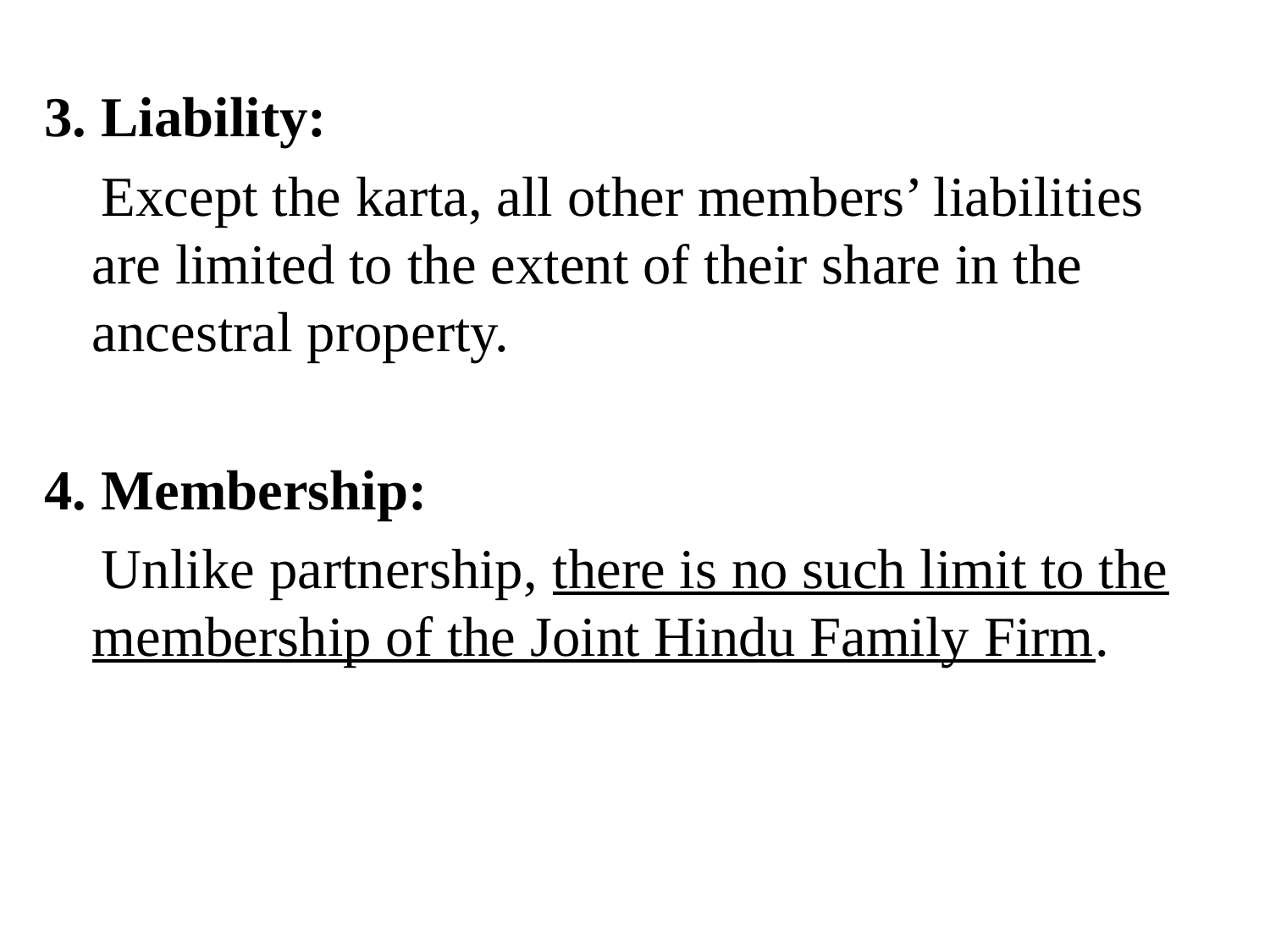

3. Liability:
    Except the karta, all other members’ liabilities are limited to the extent of their share in the ancestral property.

4. Membership:
    Unlike partnership, there is no such limit to the membership of the Joint Hindu Family Firm.